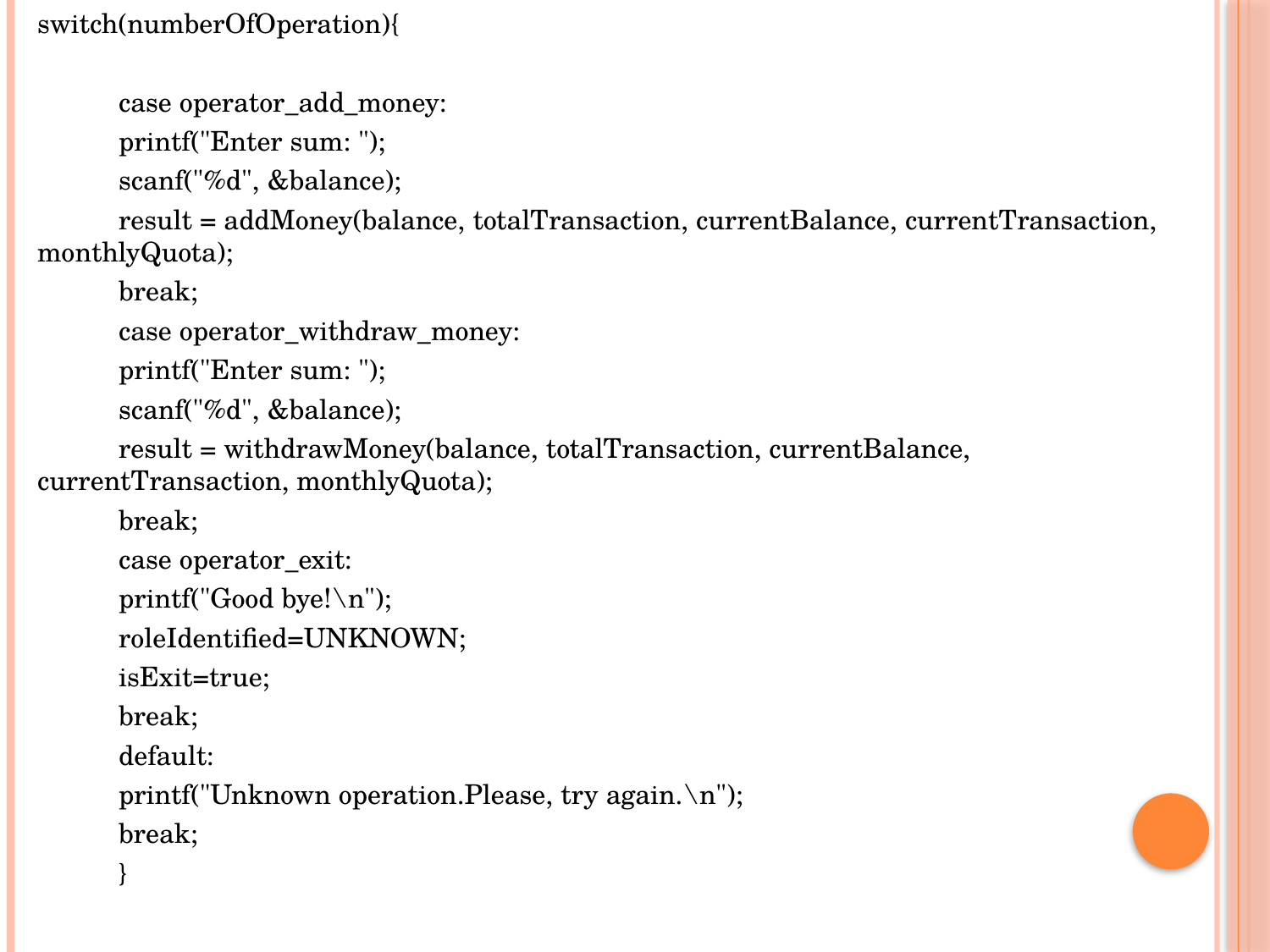

switch(numberOfOperation){

		case operator_add_money:
			printf("Enter sum: ");
			scanf("%d", &balance);
		result = addMoney(balance, totalTransaction, currentBalance, currentTransaction, monthlyQuota);
		break;
		case operator_withdraw_money:
			printf("Enter sum: ");
			scanf("%d", &balance);
		result = withdrawMoney(balance, totalTransaction, currentBalance, currentTransaction, monthlyQuota);
		break;
	case operator_exit:
		printf("Good bye!\n");
		roleIdentified=UNKNOWN;
		isExit=true;
		break;
	default:
		printf("Unknown operation.Please, try again.\n");
		break;
	}
#